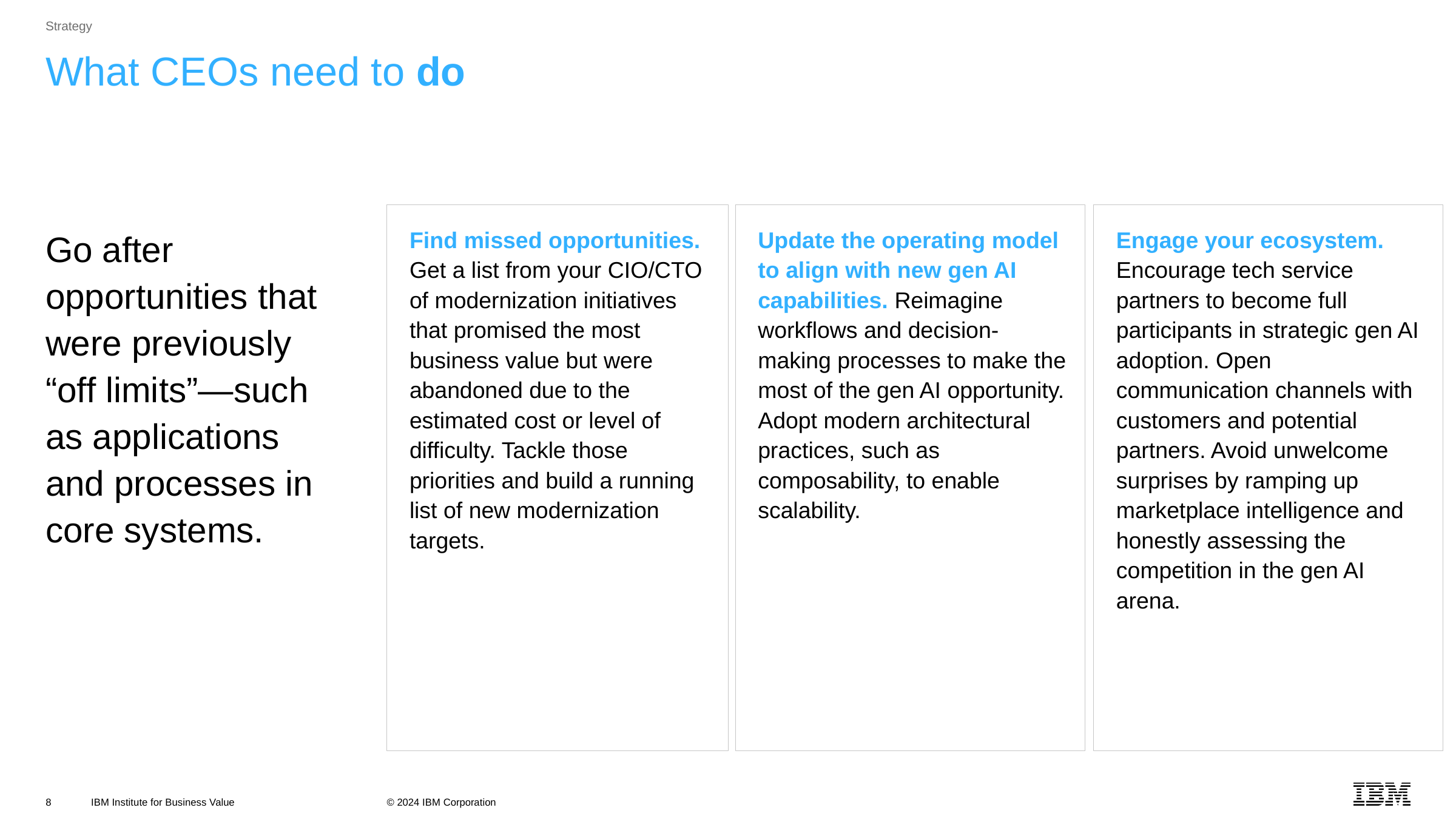

Strategy
# What CEOs need to do
Go after opportunities that were previously “off limits”—such as applications and processes in core systems.
Find missed opportunities. Get a list from your CIO/CTO of modernization initiatives that promised the most business value but were abandoned due to the estimated cost or level of difficulty. Tackle those priorities and build a running list of new modernization targets.
Update the operating model to align with new gen AI capabilities. Reimagine workflows and decision-making processes to make the most of the gen AI opportunity. Adopt modern architectural practices, such as composability, to enable scalability.
Engage your ecosystem. Encourage tech service partners to become full participants in strategic gen AI adoption. Open communication channels with customers and potential partners. Avoid unwelcome surprises by ramping up marketplace intelligence and honestly assessing the competition in the gen AI arena.